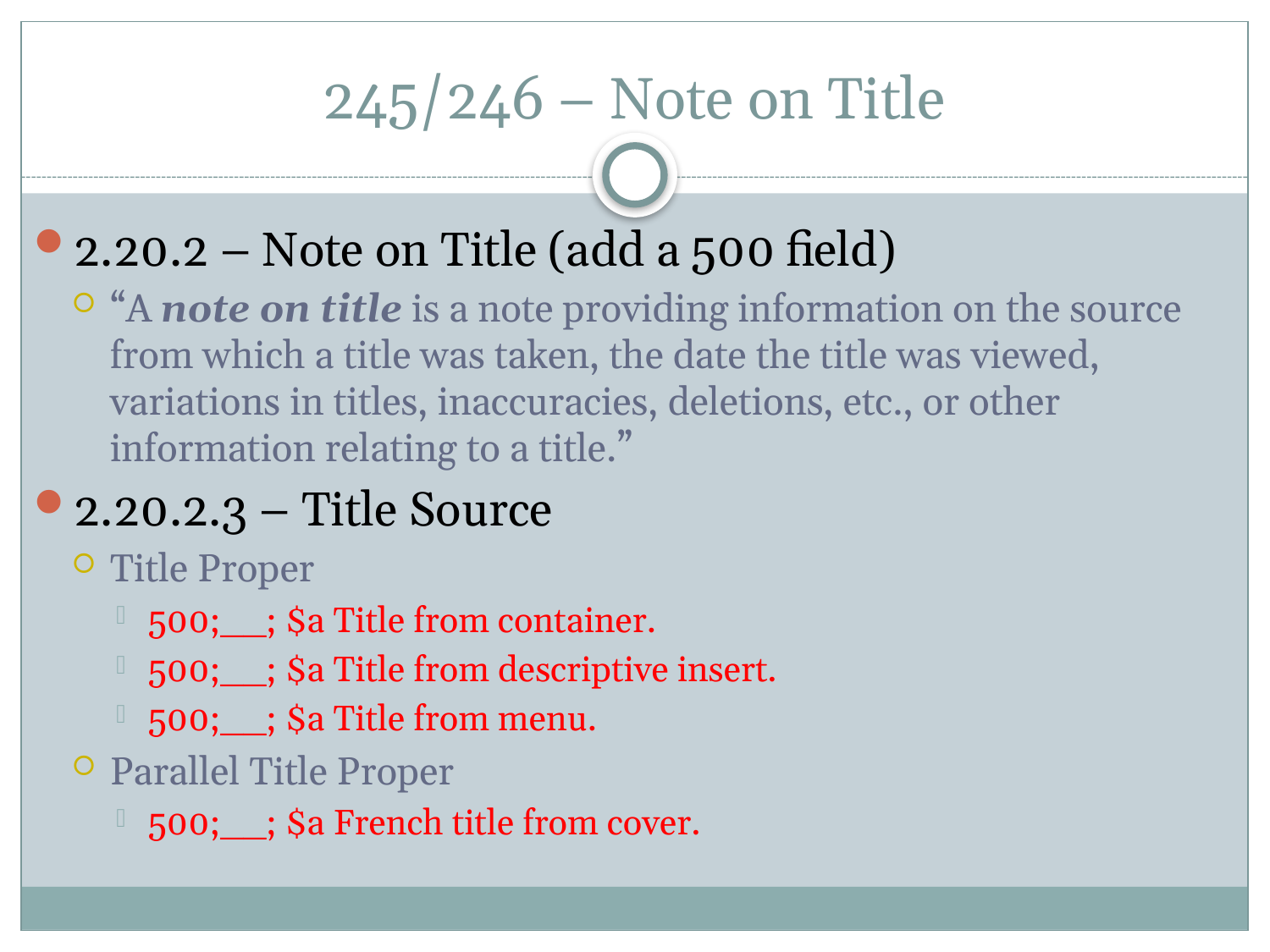

# 245/246 – Note on Title
2.20.2 – Note on Title (add a 500 field)
“A note on title is a note providing information on the source from which a title was taken, the date the title was viewed, variations in titles, inaccuracies, deletions, etc., or other information relating to a title.”
2.20.2.3 – Title Source
Title Proper
500;__; $a Title from container.
500;__; $a Title from descriptive insert.
500;__; $a Title from menu.
Parallel Title Proper
500;__; $a French title from cover.